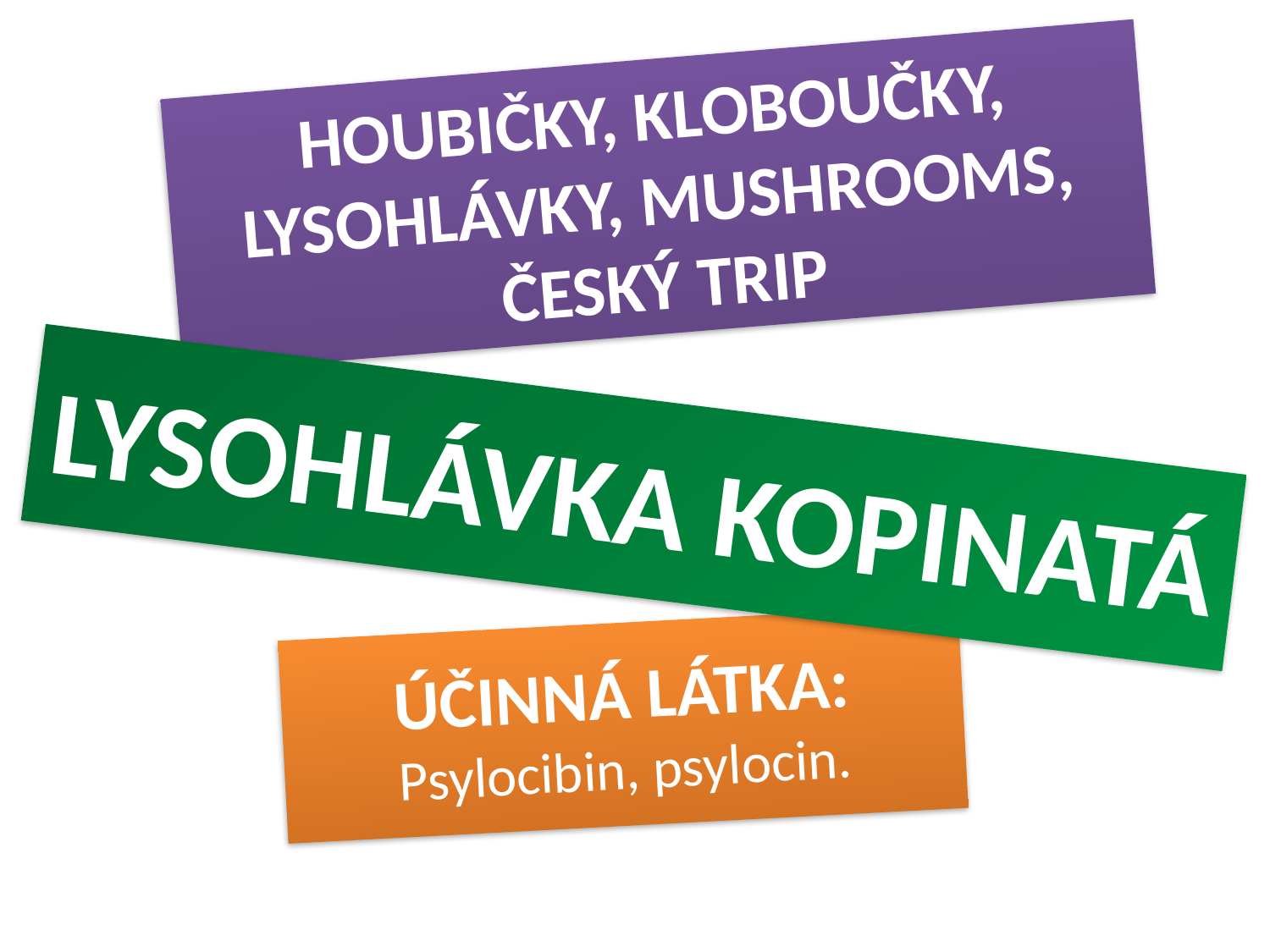

HOUBIČKY, KLOBOUČKY, LYSOHLÁVKY, MUSHROOMS, ČESKÝ TRIP
# LYSOHLÁVKA KOPINATÁ
ÚČINNÁ LÁTKA:
Psylocibin, psylocin.